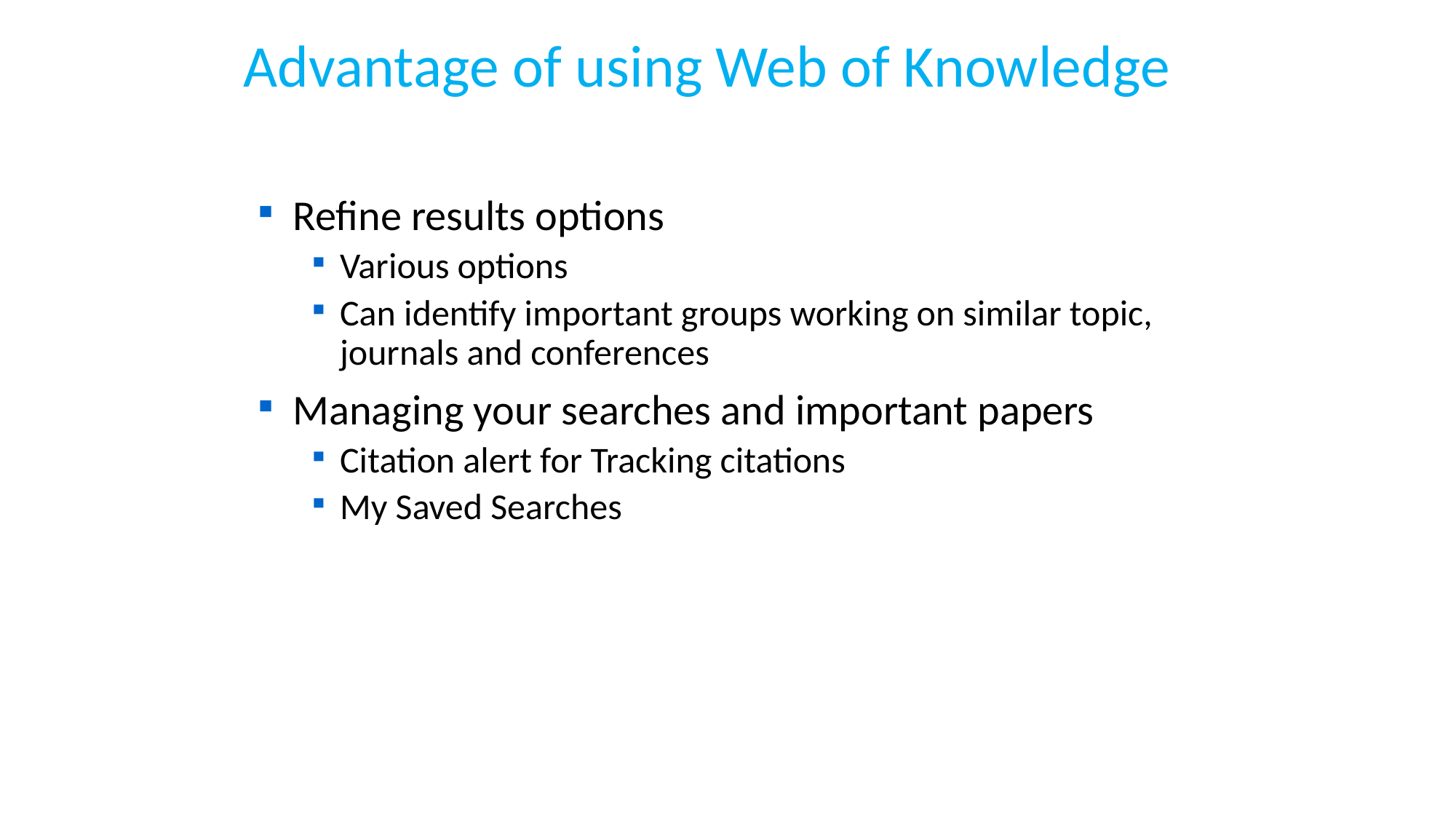

# Advantage of using Web of Knowledge
Refine results options
Various options
Can identify important groups working on similar topic, journals and conferences
Managing your searches and important papers
Citation alert for Tracking citations
My Saved Searches